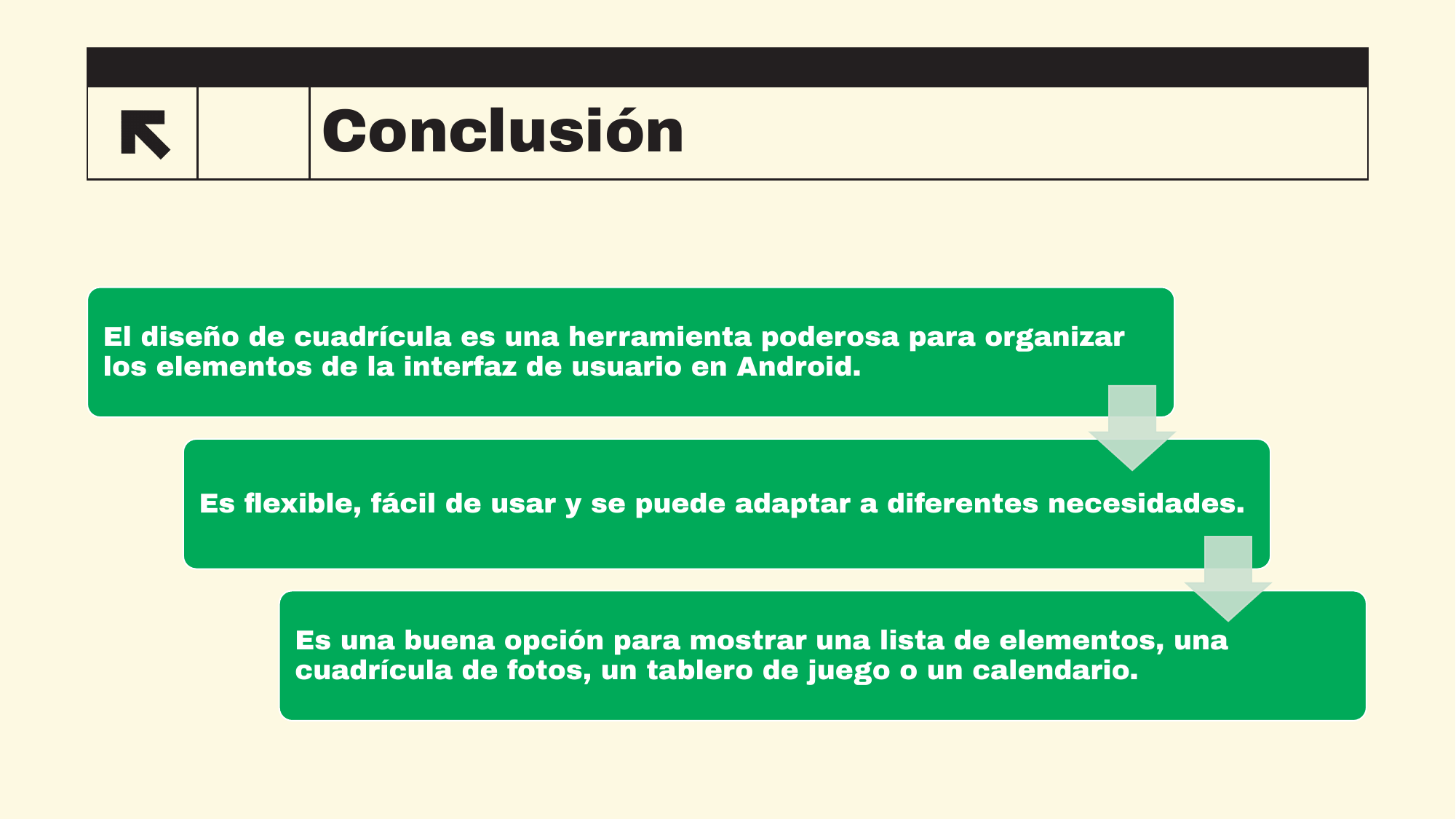

# Conclusión

8
El diseño de cuadrícula es una herramienta poderosa para organizar los elementos de la interfaz de usuario en Android.
Es flexible, fácil de usar y se puede adaptar a diferentes necesidades.
Es una buena opción para mostrar una lista de elementos, una cuadrícula de fotos, un tablero de juego o un calendario.